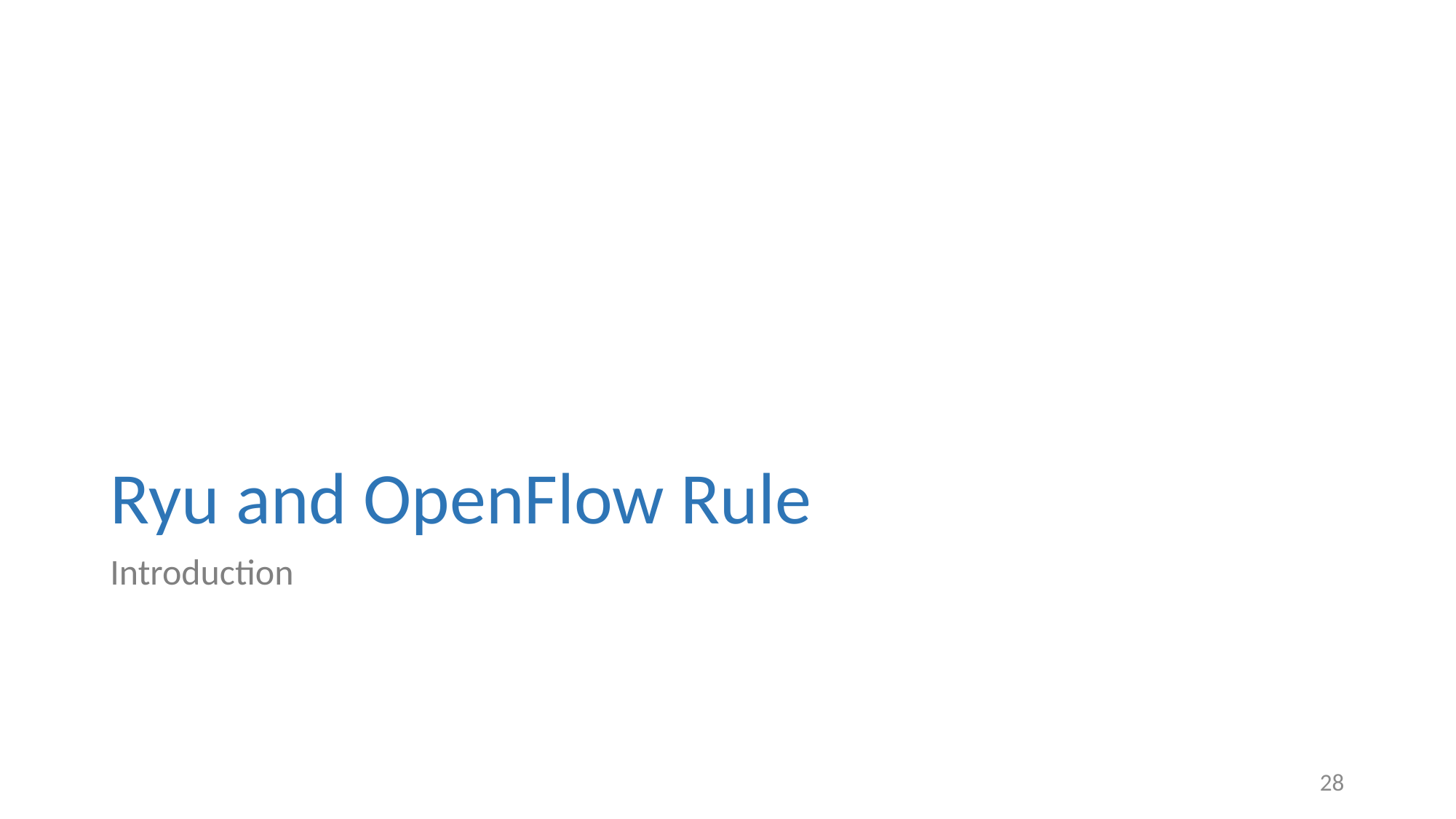

# Ryu and OpenFlow Rule
Introduction

28